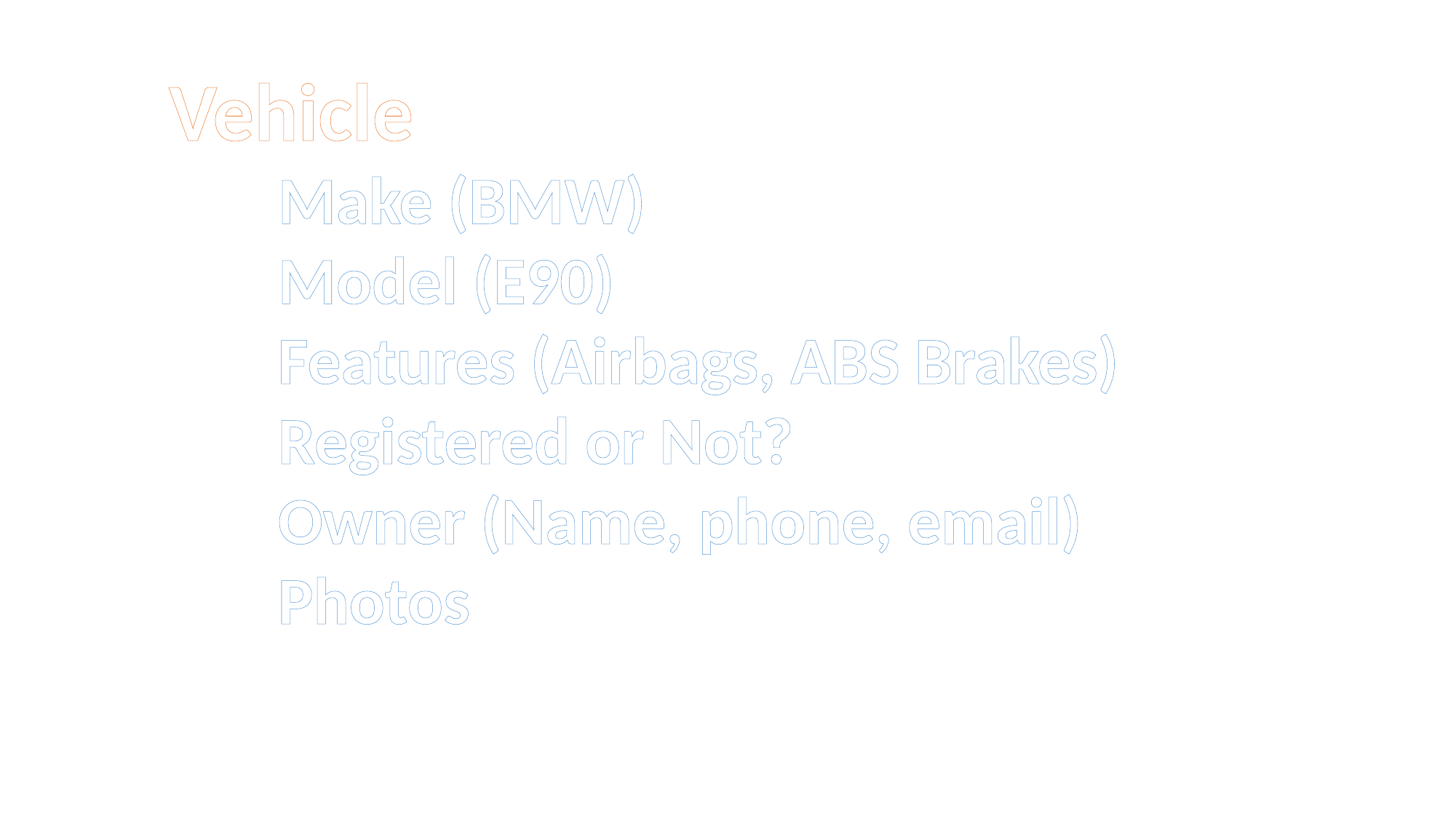

Vehicle
Make (BMW)
Model (E90)
Features (Airbags, ABS Brakes)
Registered or Not?
Owner (Name, phone, email)
Photos